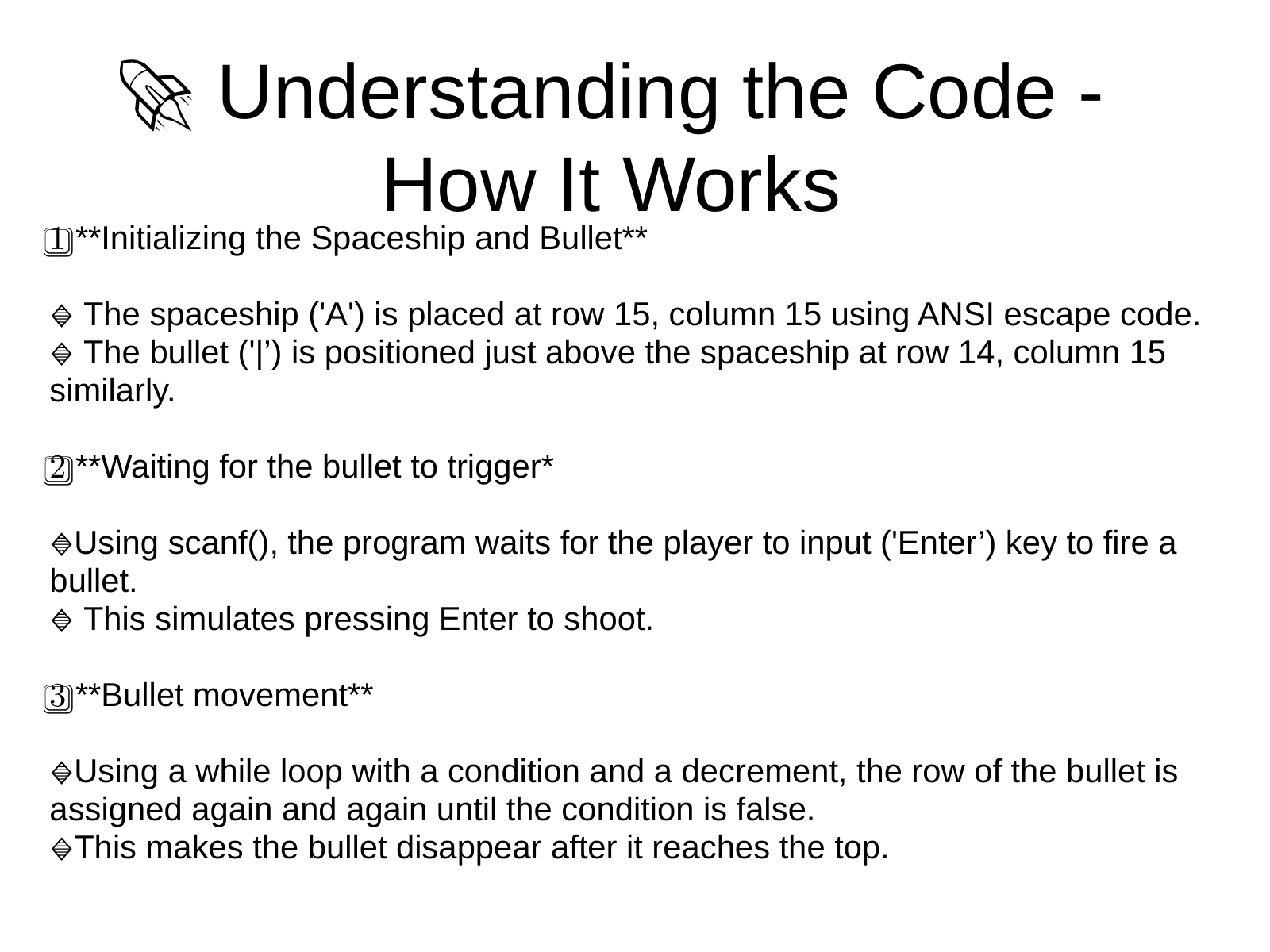

🚀 Understanding the Code - How It Works

1️⃣ **Initializing the Spaceship and Bullet**

🔹 The spaceship ('A') is placed at row 15, column 15 using ANSI escape code.
🔹 The bullet ('|’) is positioned just above the spaceship at row 14, column 15 similarly.

2️⃣ **Waiting for the bullet to trigger*

🔹Using scanf(), the program waits for the player to input ('Enter’) key to fire a bullet.
🔹 This simulates pressing Enter to shoot.

3️⃣ **Bullet movement**

🔹Using a while loop with a condition and a decrement, the row of the bullet is assigned again and again until the condition is false.
🔹This makes the bullet disappear after it reaches the top.

M.M. Rubaiet Ahmed                      Noshin Islam              Group 8               Mahin Ahmad                        Md. Nafiz Rahman